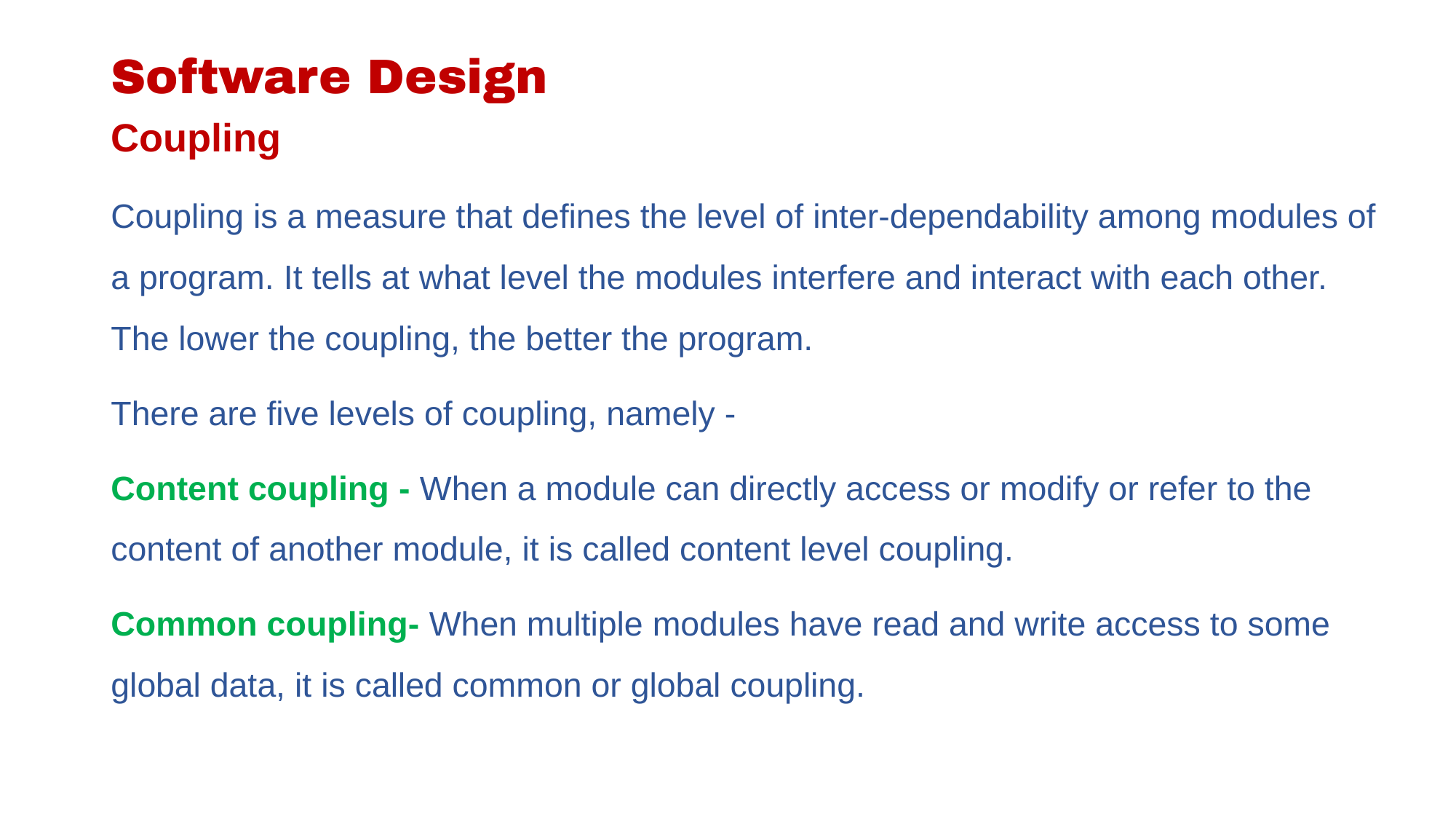

# Software Design
Coupling
Coupling is a measure that defines the level of inter-dependability among modules of a program. It tells at what level the modules interfere and interact with each other. The lower the coupling, the better the program.
There are five levels of coupling, namely -
Content coupling - When a module can directly access or modify or refer to the content of another module, it is called content level coupling.
Common coupling- When multiple modules have read and write access to some global data, it is called common or global coupling.